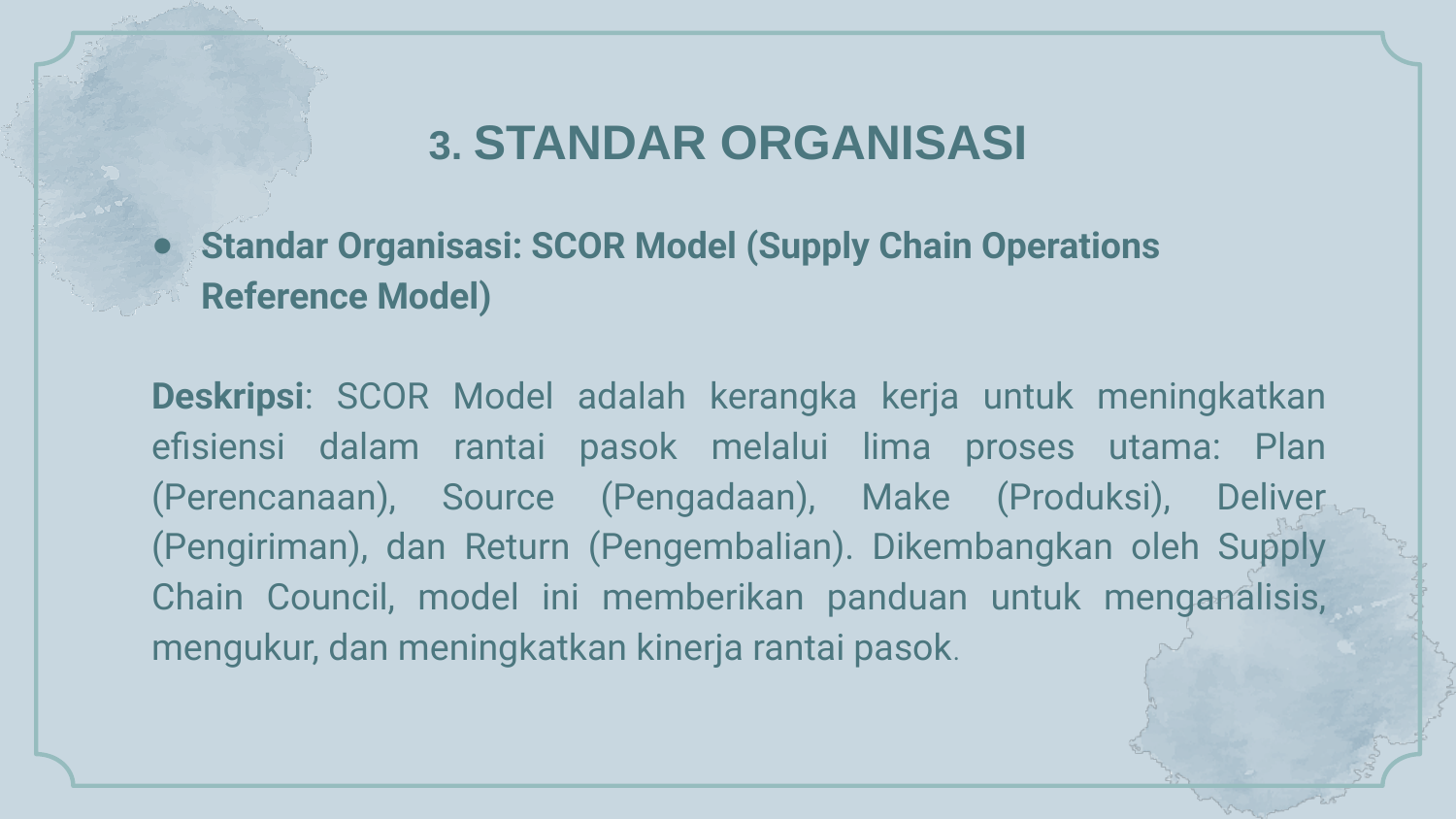

# 3. STANDAR ORGANISASI

Standar Organisasi: SCOR Model (Supply Chain Operations Reference Model)

Deskripsi: SCOR Model adalah kerangka kerja untuk meningkatkan efisiensi dalam rantai pasok melalui lima proses utama: Plan (Perencanaan), Source (Pengadaan), Make (Produksi), Deliver (Pengiriman), dan Return (Pengembalian). Dikembangkan oleh Supply Chain Council, model ini memberikan panduan untuk menganalisis, mengukur, dan meningkatkan kinerja rantai pasok.